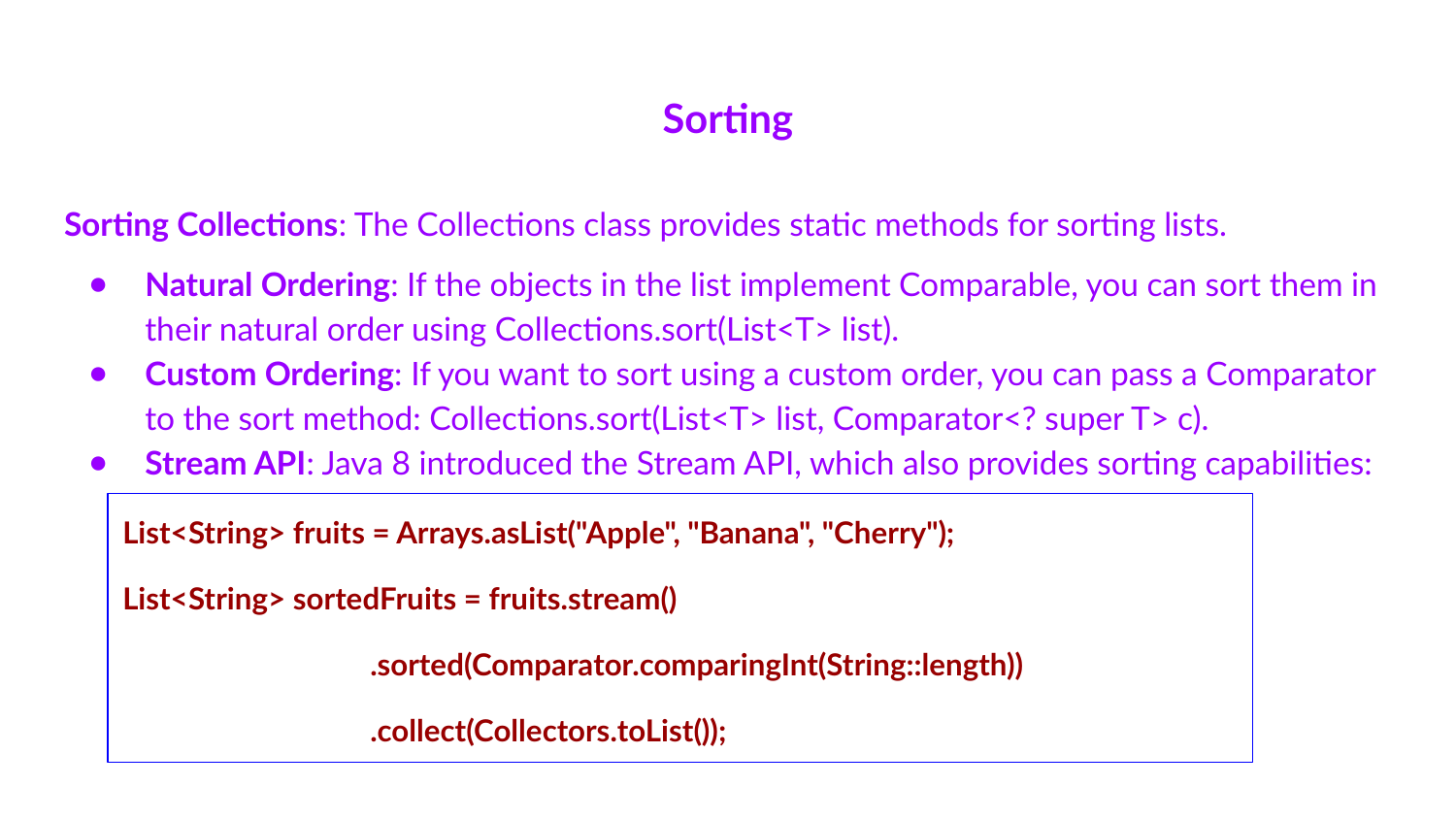

# Sorting
Sorting Collections: The Collections class provides static methods for sorting lists.
Natural Ordering: If the objects in the list implement Comparable, you can sort them in their natural order using Collections.sort(List<T> list).
Custom Ordering: If you want to sort using a custom order, you can pass a Comparator to the sort method: Collections.sort(List<T> list, Comparator<? super T> c).
Stream API: Java 8 introduced the Stream API, which also provides sorting capabilities:

List<String> fruits = Arrays.asList("Apple", "Banana", "Cherry");
List<String> sortedFruits = fruits.stream()
                                  .sorted(Comparator.comparingInt(String::length))
                                  .collect(Collectors.toList());